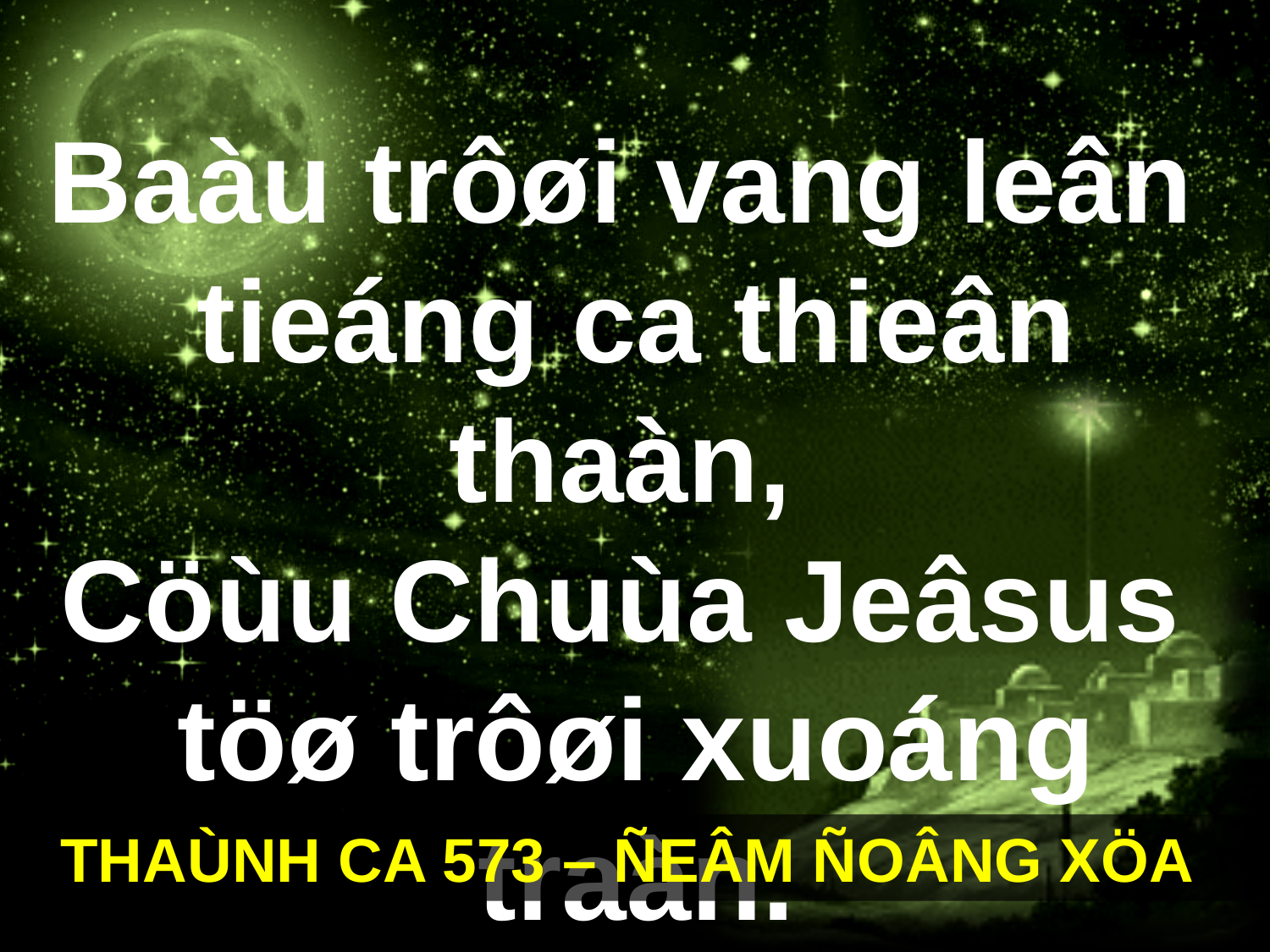

Baàu trôøi vang leân
tieáng ca thieân thaàn,
Cöùu Chuùa Jeâsus
töø trôøi xuoáng traàn.
THAÙNH CA 573 – ÑEÂM ÑOÂNG XÖA